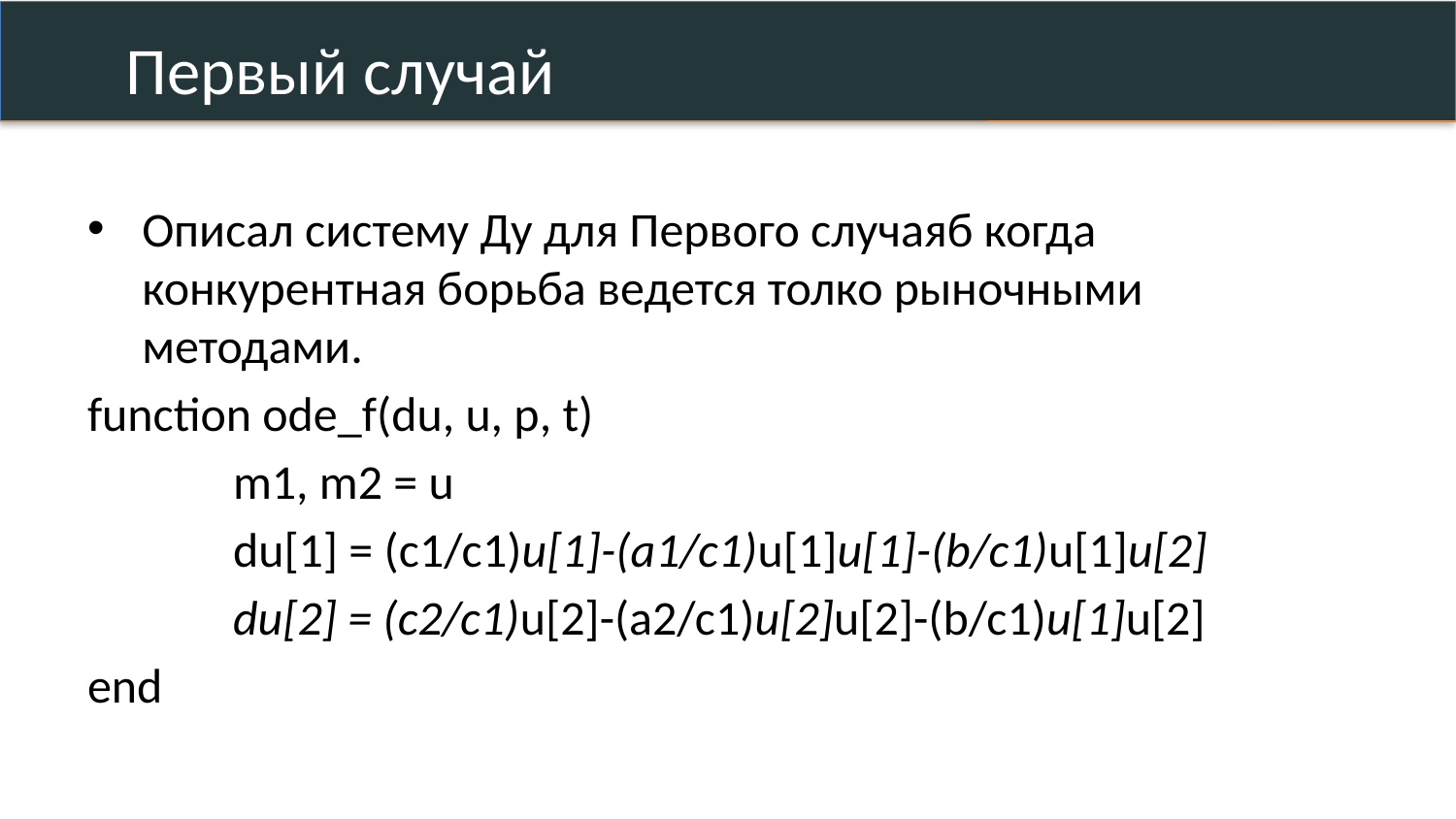

# Первый случай

Описал систему Ду для Первого случаяб когда конкурентная борьба ведется толко рыночными методами.
function ode_f(du, u, p, t)
	m1, m2 = u
	du[1] = (c1/c1)u[1]-(a1/c1)u[1]u[1]-(b/c1)u[1]u[2]
	du[2] = (c2/c1)u[2]-(a2/c1)u[2]u[2]-(b/c1)u[1]u[2]
end